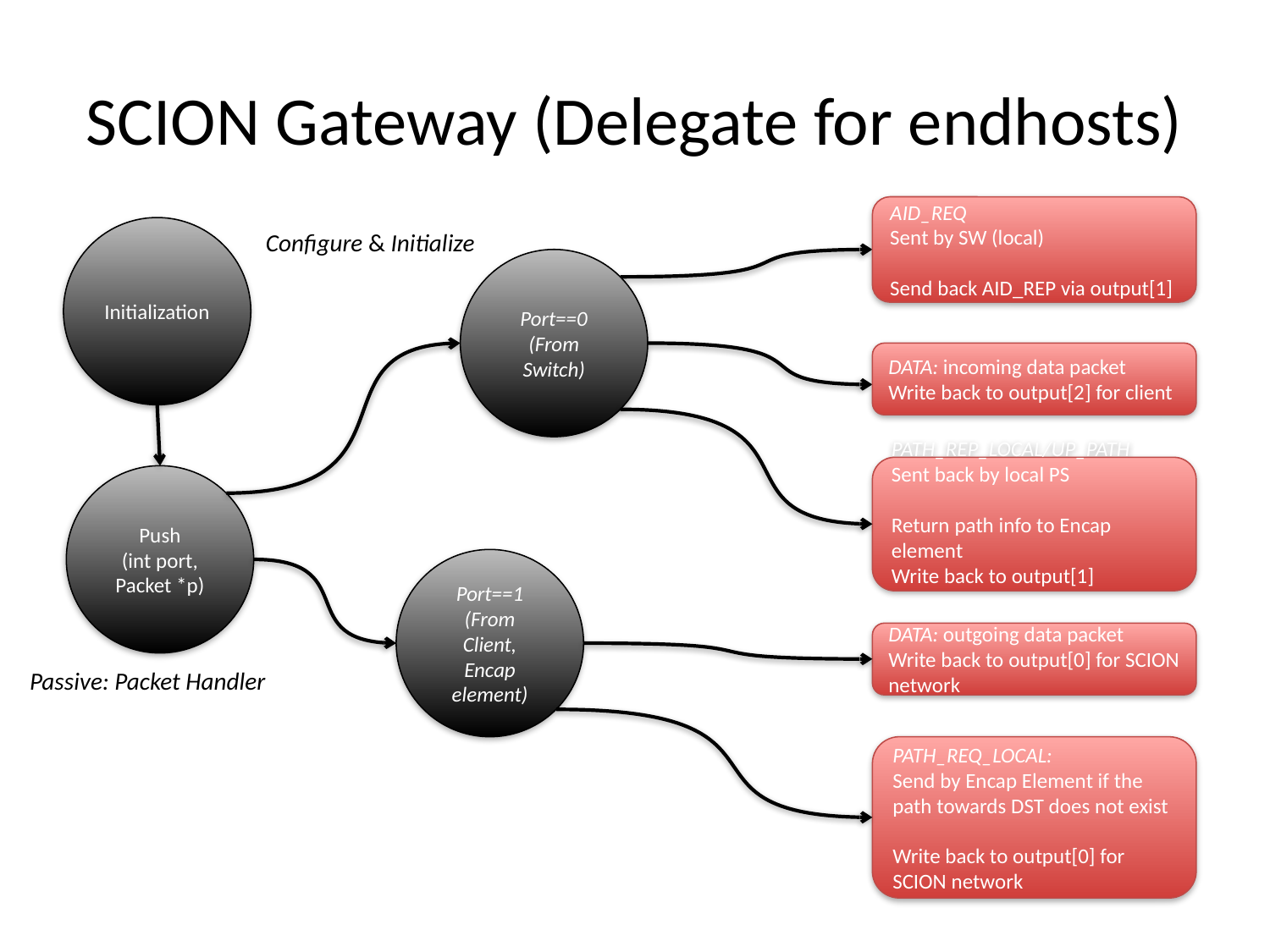

# SCION Gateway (Delegate for endhosts)
AID_REQ
Sent by SW (local)

Send back AID_REP via output[1]
Initialization
Configure & Initialize
Port==0 (From Switch)
DATA: incoming data packet
Write back to output[2] for client
PATH_REP_LOCAL/UP_PATH
Sent back by local PS

Return path info to Encap element
Write back to output[1]

Push
(int port, Packet *p)
Port==1 (From Client, Encap element)
DATA: outgoing data packet
Write back to output[0] for SCION network
Passive: Packet Handler
PATH_REQ_LOCAL:
Send by Encap Element if the path towards DST does not exist

Write back to output[0] for SCION network